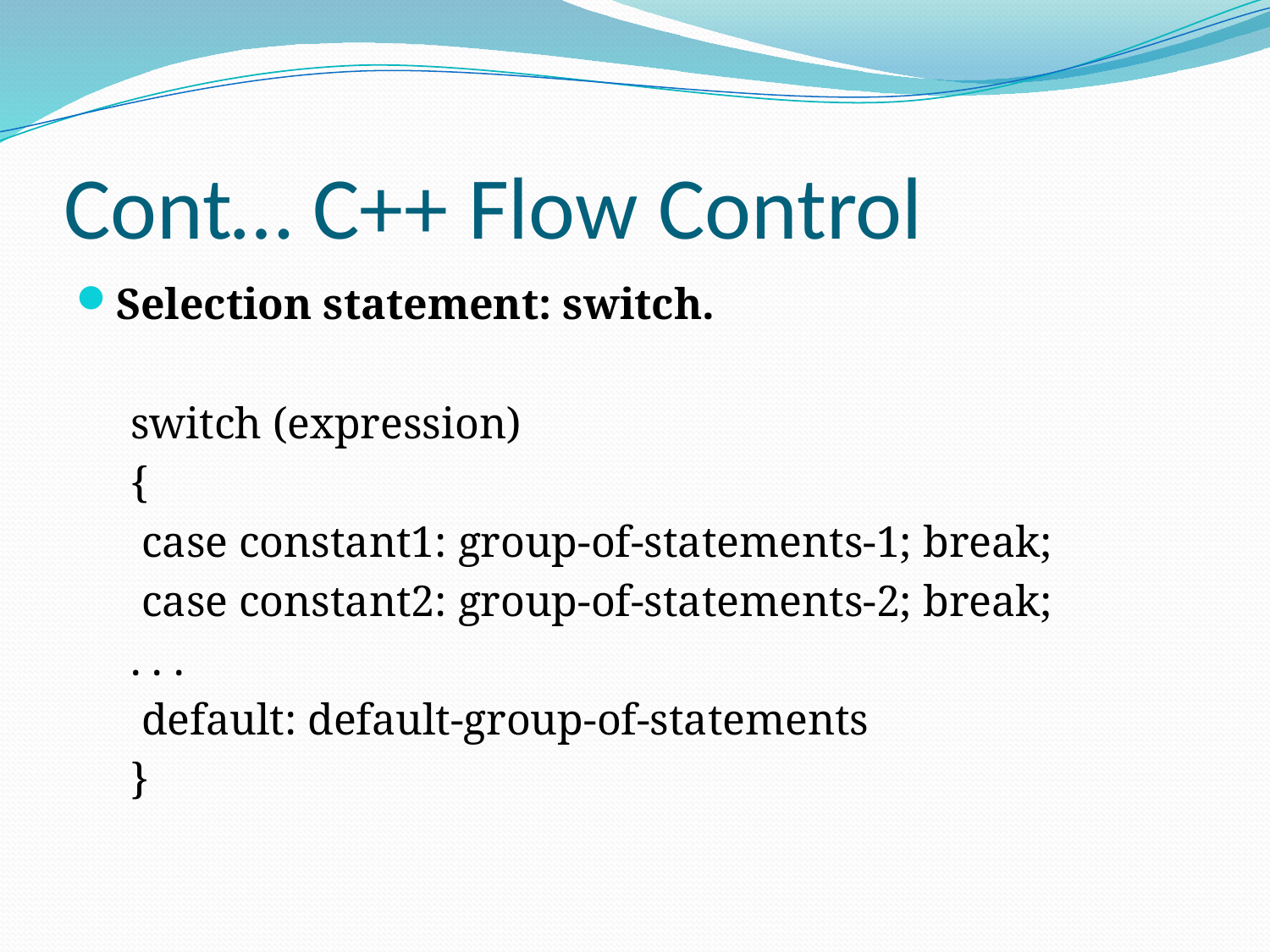

# Cont… C++ Flow Control
Selection statement: switch.

switch (expression)
{
 case constant1: group-of-statements-1; break;
 case constant2: group-of-statements-2; break;
. . .
 default: default-group-of-statements
}